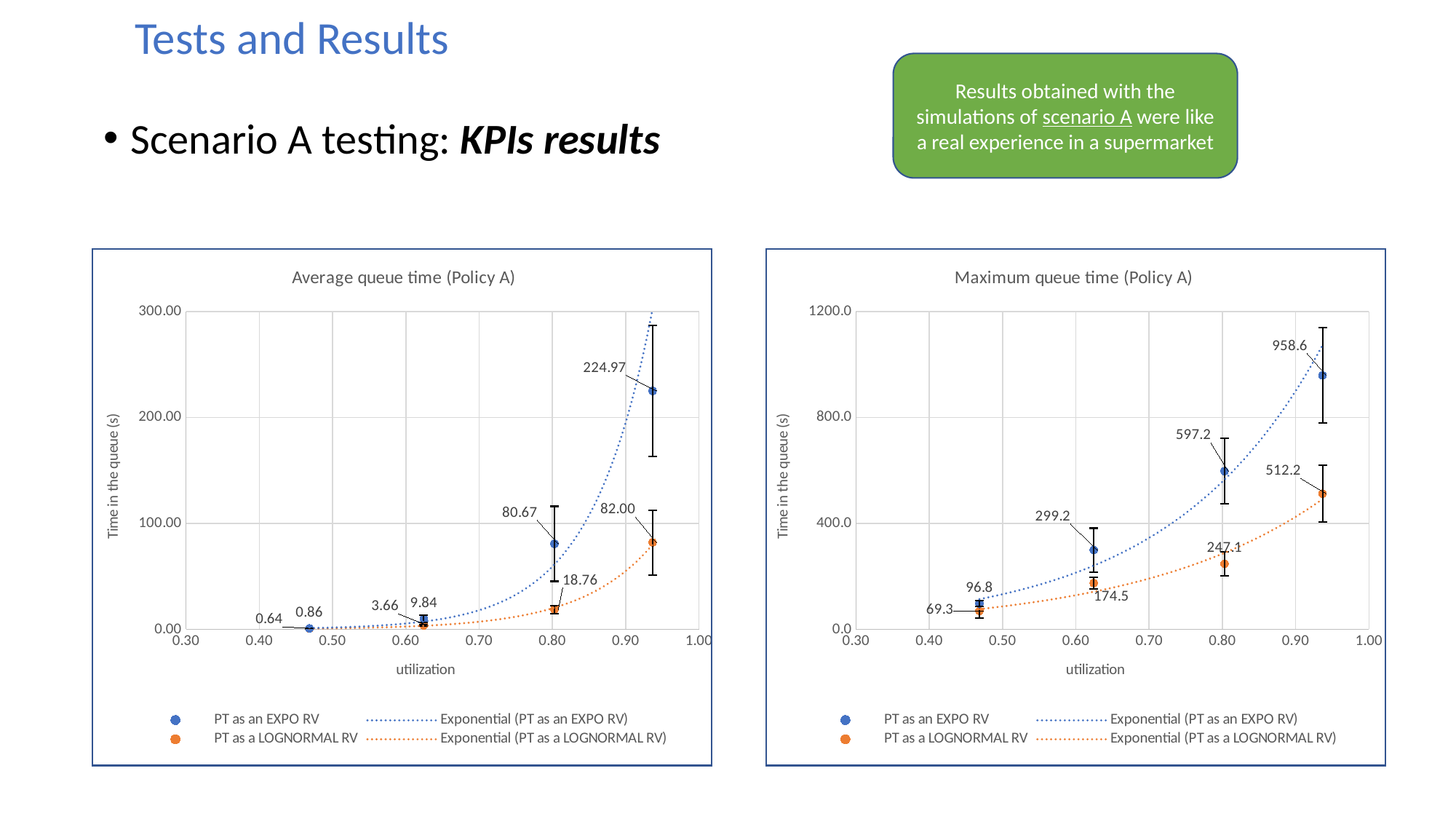

Tests and Results
Results obtained with the simulations of scenario A were like a real experience in a supermarket
Scenario A testing: KPIs results

### Chart: Maximum queue time (Policy A)

| Category | PT as an EXPO RV | PT as a LOGNORMAL RV |
|---|---|---|

### Chart: Average queue time (Policy A)

| Category | PT as an EXPO RV | PT as a LOGNORMAL RV |
|---|---|---|